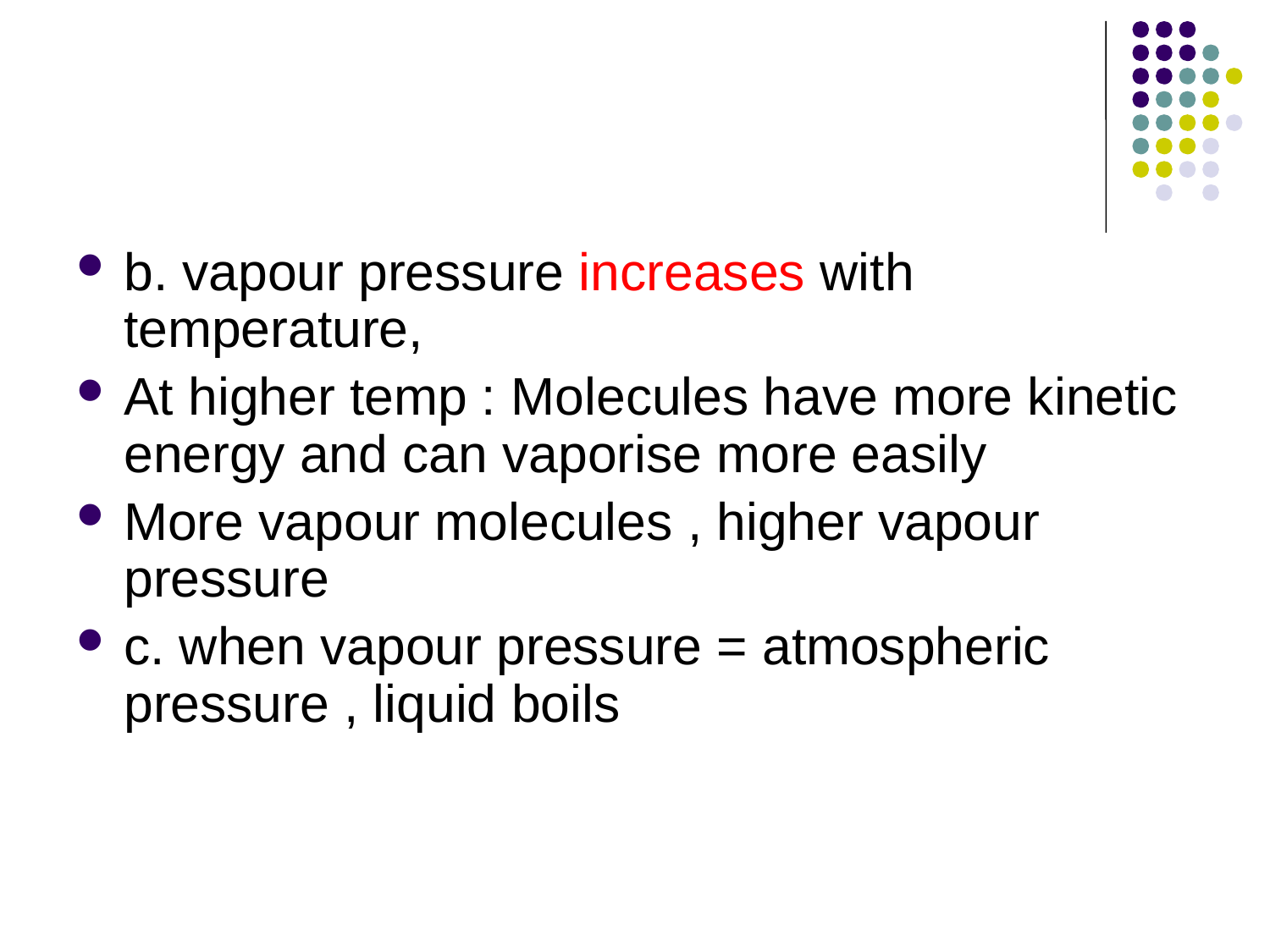

#
b. vapour pressure increases with temperature,
At higher temp : Molecules have more kinetic energy and can vaporise more easily
More vapour molecules , higher vapour pressure
c. when vapour pressure = atmospheric pressure , liquid boils